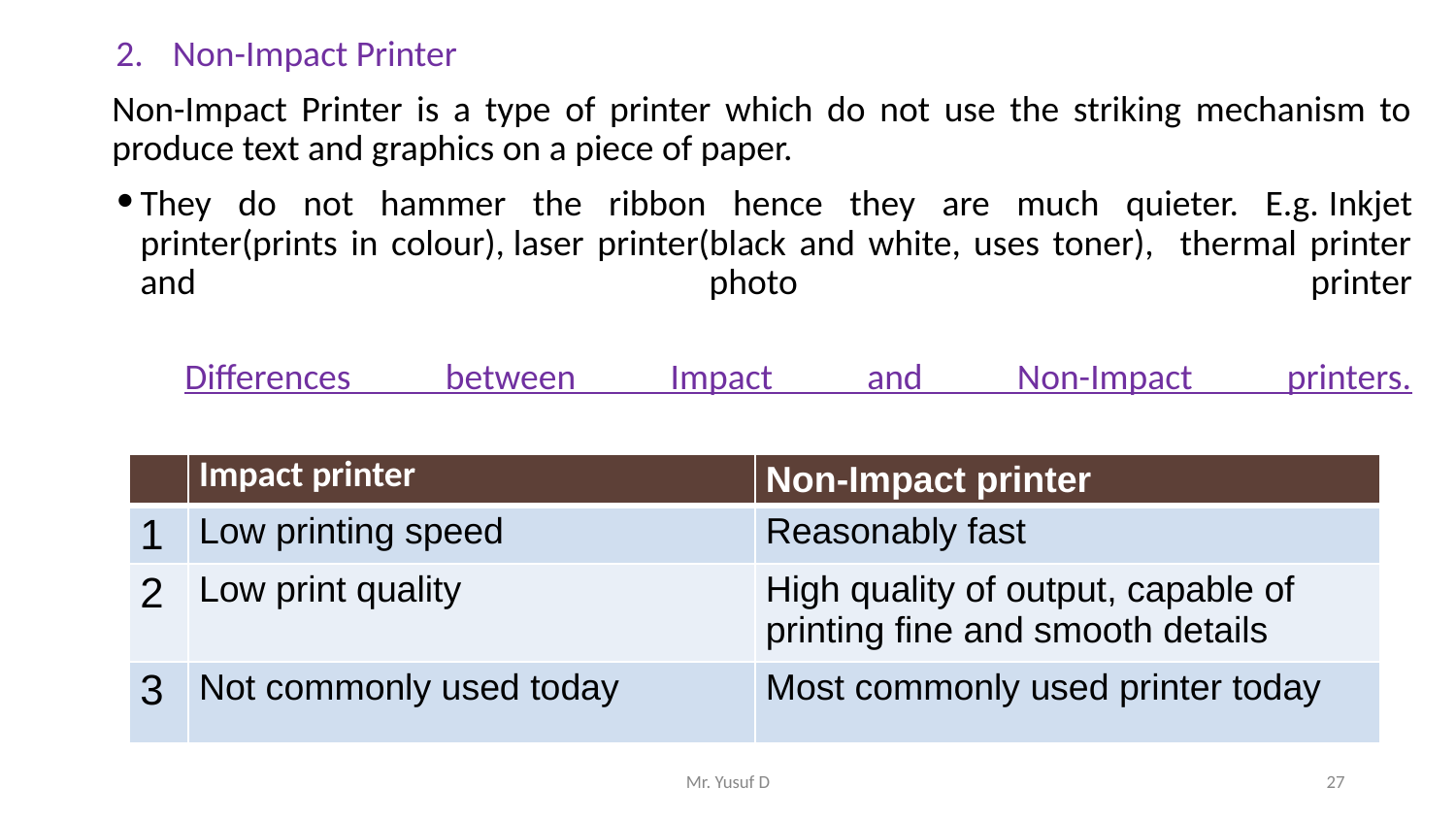

Non-Impact Printer
Non-Impact Printer is a type of printer which do not use the striking mechanism to produce text and graphics on a piece of paper.
They do not hammer the ribbon hence they are much quieter. E.g. Inkjet printer(prints in colour), laser printer(black and white, uses toner),  thermal printer and photo printer
Differences between Impact and Non-Impact printers.

|  | Impact printer | Non-Impact printer |
| --- | --- | --- |
| 1 | Low printing speed | Reasonably fast |
| 2 | Low print quality | High quality of output, capable of printing fine and smooth details |
| 3 | Not commonly used today | Most commonly used printer today |
Mr. Yusuf D
27